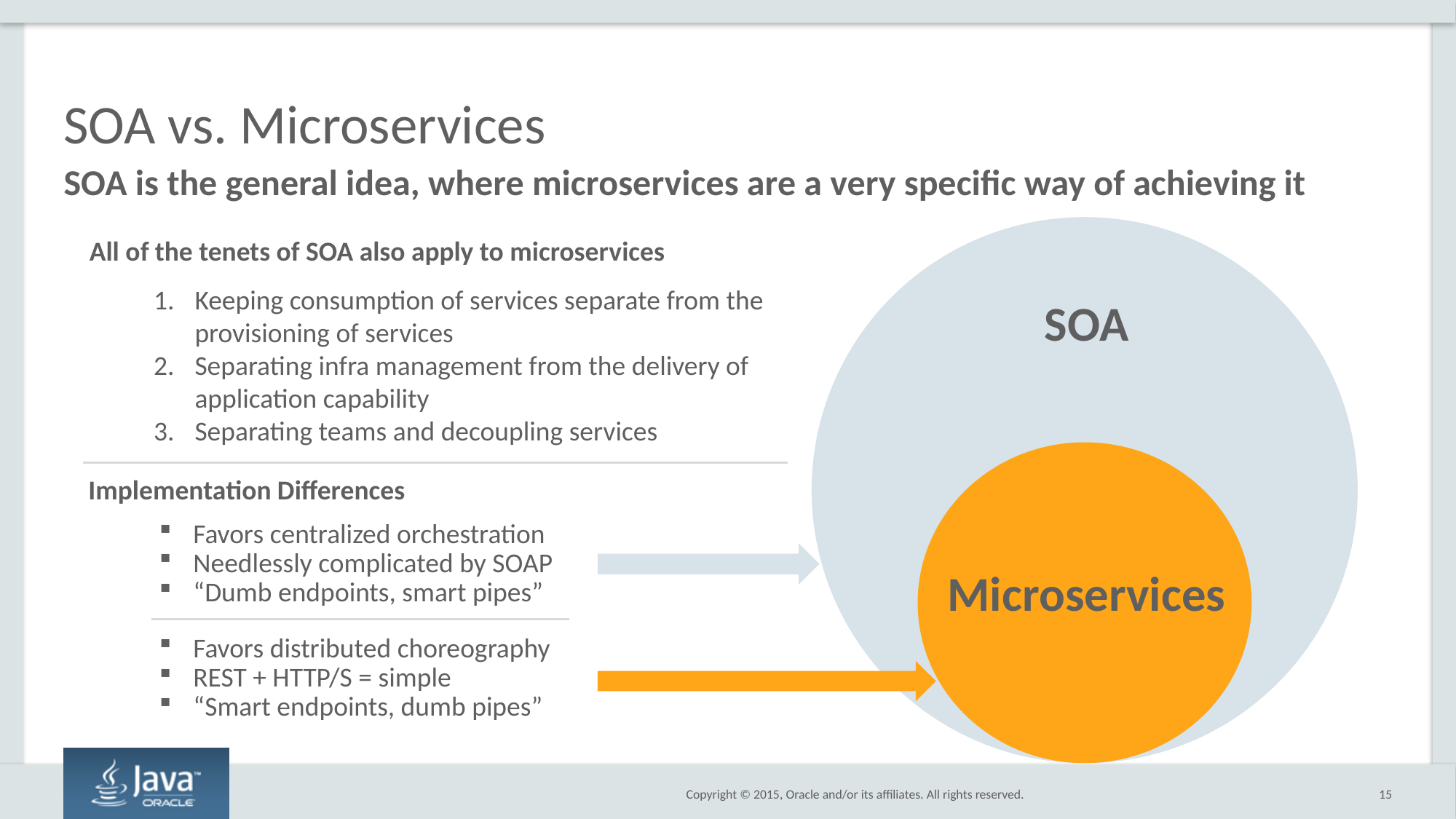

# SOA vs. Microservices
SOA is the general idea, where microservices are a very specific way of achieving it

All of the tenets of SOA also apply to microservices
Keeping consumption of services separate from the provisioning of services
Separating infra management from the delivery of application capability
Separating teams and decoupling services
SOA

Implementation Differences
Favors centralized orchestration
Needlessly complicated by SOAP
“Dumb endpoints, smart pipes”

Microservices
Favors distributed choreography
REST + HTTP/S = simple
“Smart endpoints, dumb pipes”

15